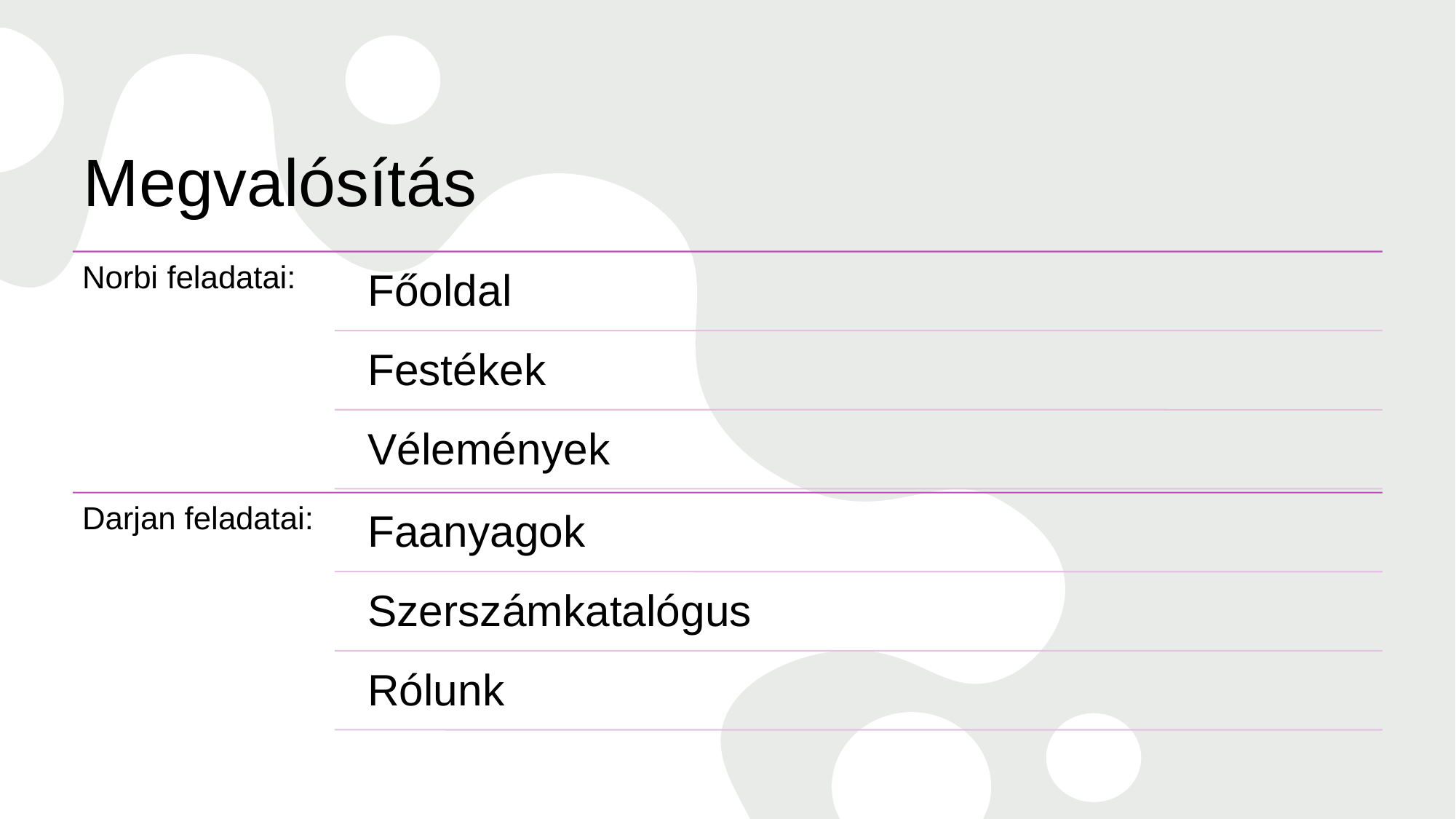

# Megvalósítás
Norbi feladatai:
Főoldal
Festékek
Vélemények
Darjan feladatai:
Faanyagok
Szerszámkatalógus
Rólunk